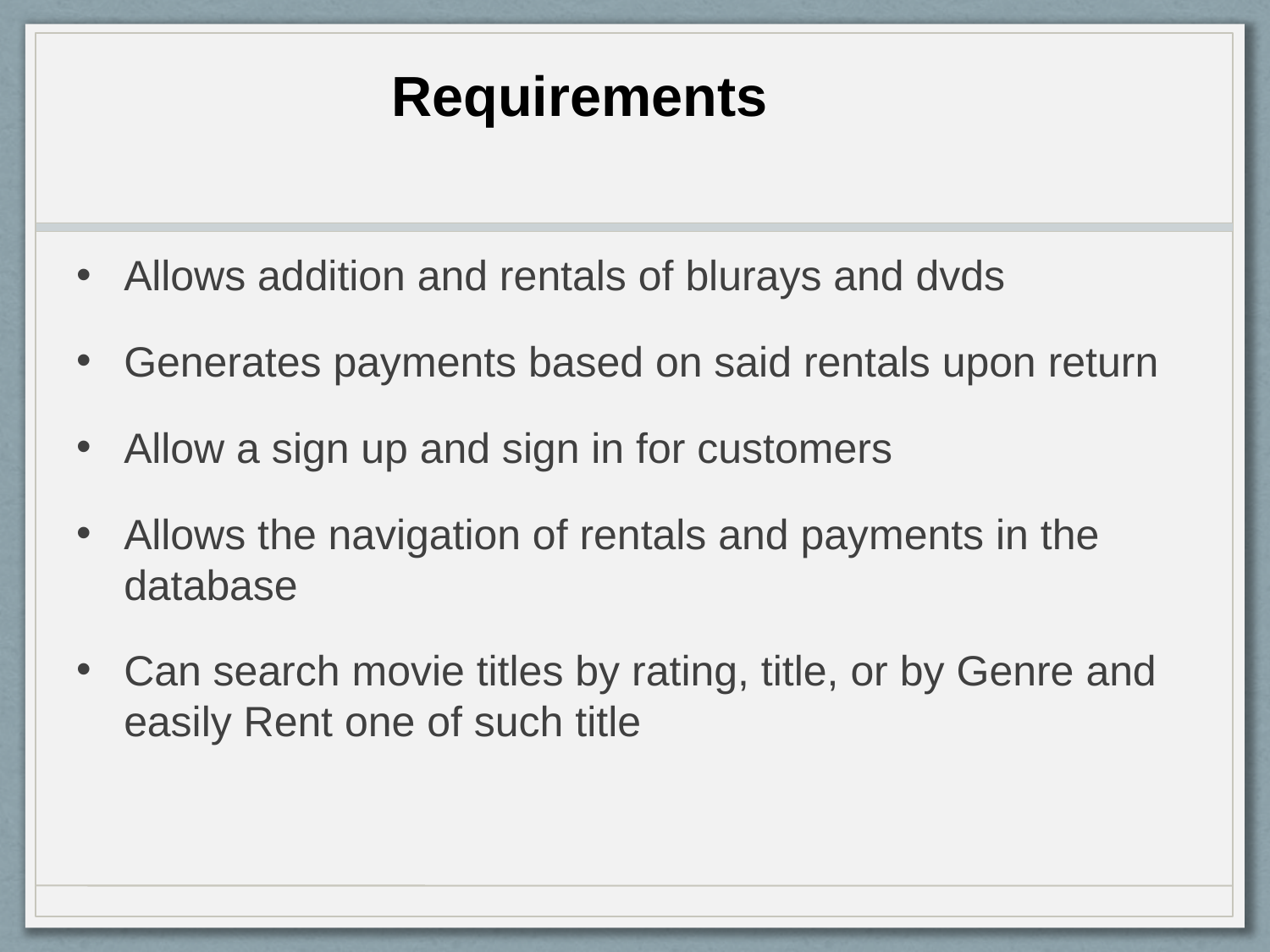

Requirements
Allows addition and rentals of blurays and dvds
Generates payments based on said rentals upon return
Allow a sign up and sign in for customers
Allows the navigation of rentals and payments in the database
Can search movie titles by rating, title, or by Genre and easily Rent one of such title